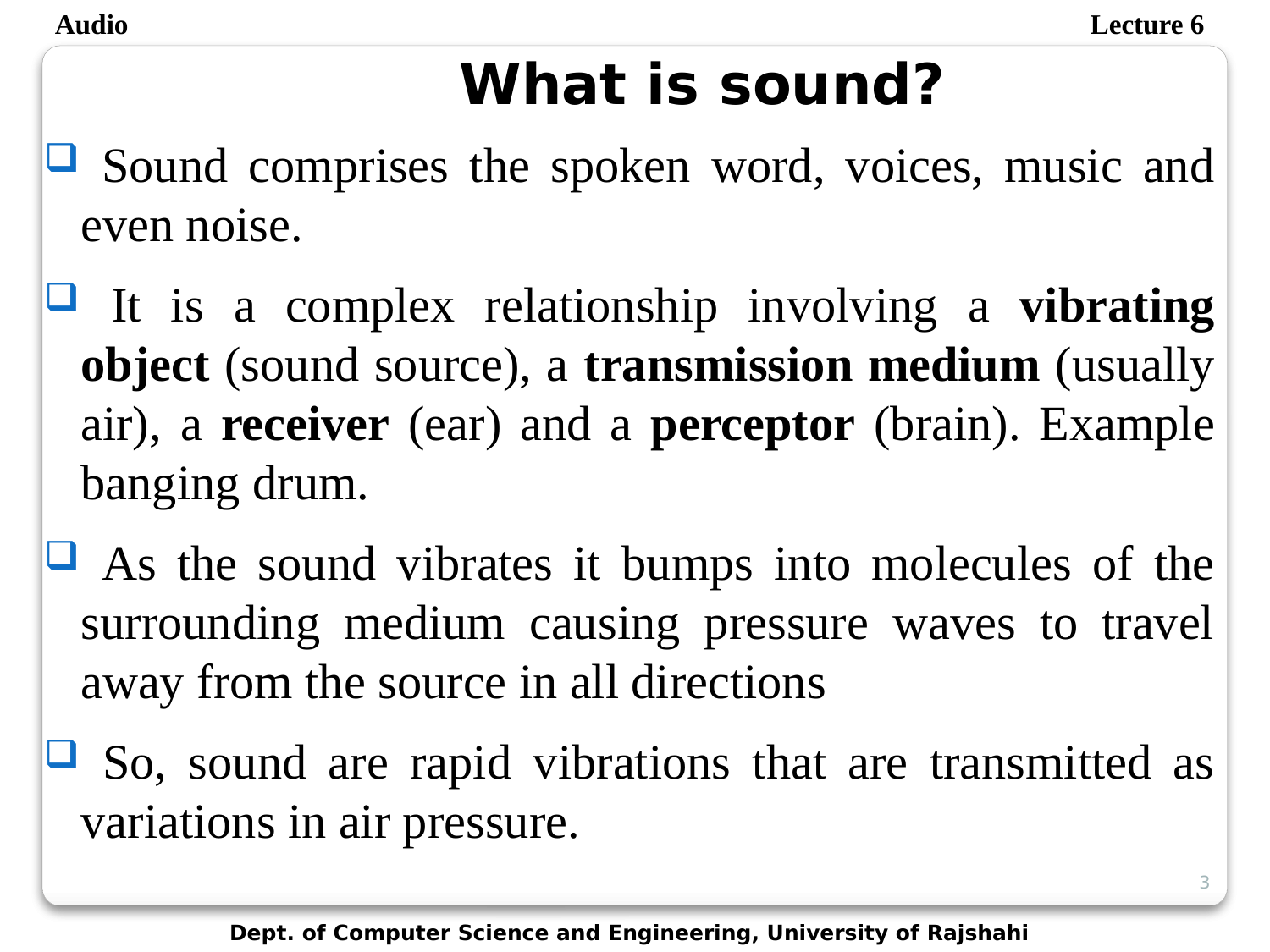

Audio
Lecture 6
What is sound?
 Sound comprises the spoken word, voices, music and even noise.
 It is a complex relationship involving a vibrating object (sound source), a transmission medium (usually air), a receiver (ear) and a perceptor (brain). Example banging drum.
 As the sound vibrates it bumps into molecules of the surrounding medium causing pressure waves to travel away from the source in all directions
 So, sound are rapid vibrations that are transmitted as variations in air pressure.

3
Dept. of Computer Science and Engineering, University of Rajshahi